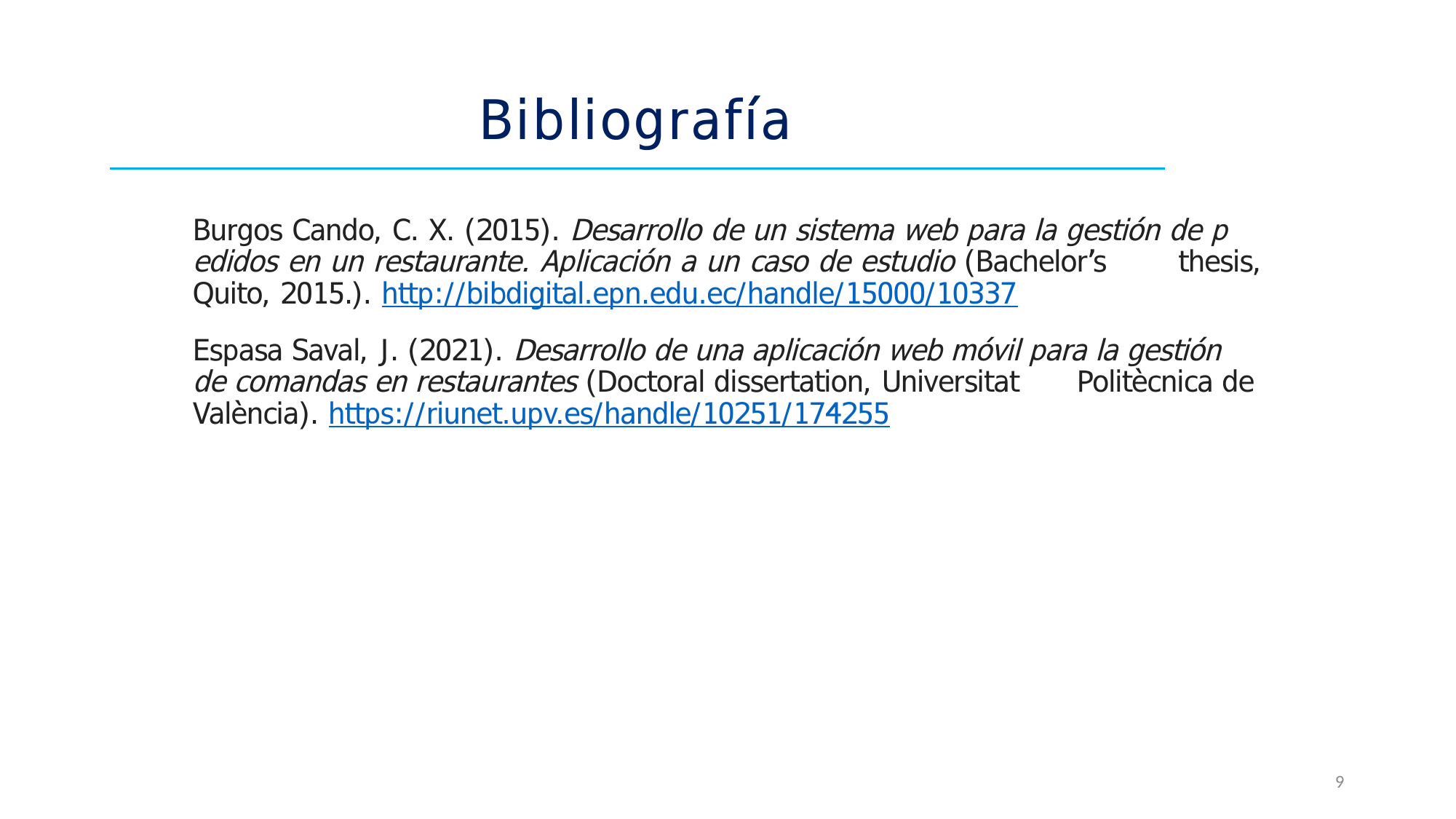

# Bibliografía
Burgos Cando, C. X. (2015). Desarrollo de un sistema web para la gestión de p	edidos en un restaurante. Aplicación a un caso de estudio (Bachelor’s 	thesis, Quito, 2015.). http://bibdigital.epn.edu.ec/handle/15000/10337
Espasa Saval, J. (2021). Desarrollo de una aplicación web móvil para la gestión 	de comandas en restaurantes (Doctoral dissertation, Universitat 	Politècnica de València). https://riunet.upv.es/handle/10251/174255
9